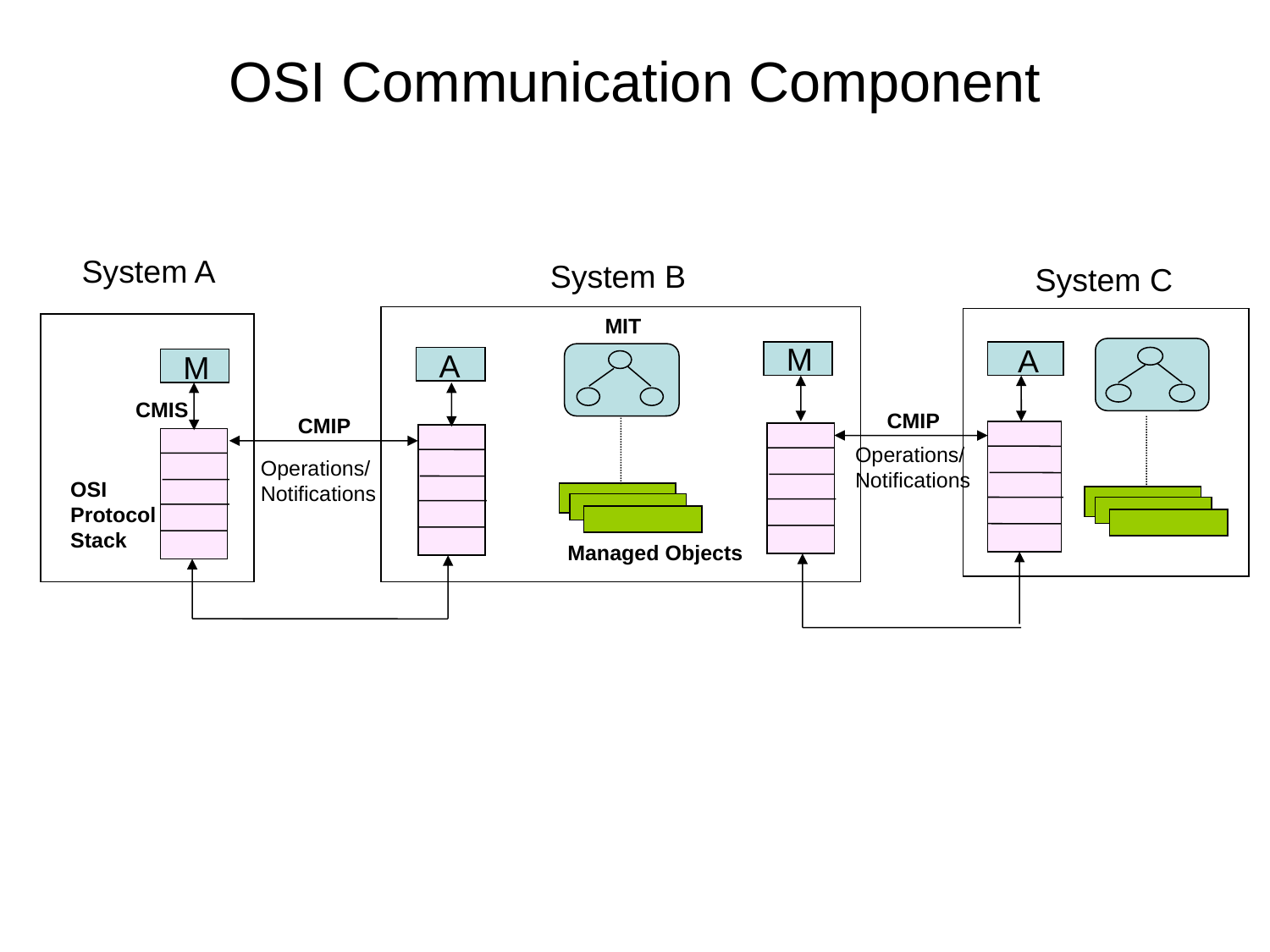

# OSI Communication Component
System A
System B
System C
MIT

M
A

A
M

CMIS
CMIP
CMIP

Operations/
Notifications

Operations/
Notifications

OSI
Protocol
Stack

Managed Objects